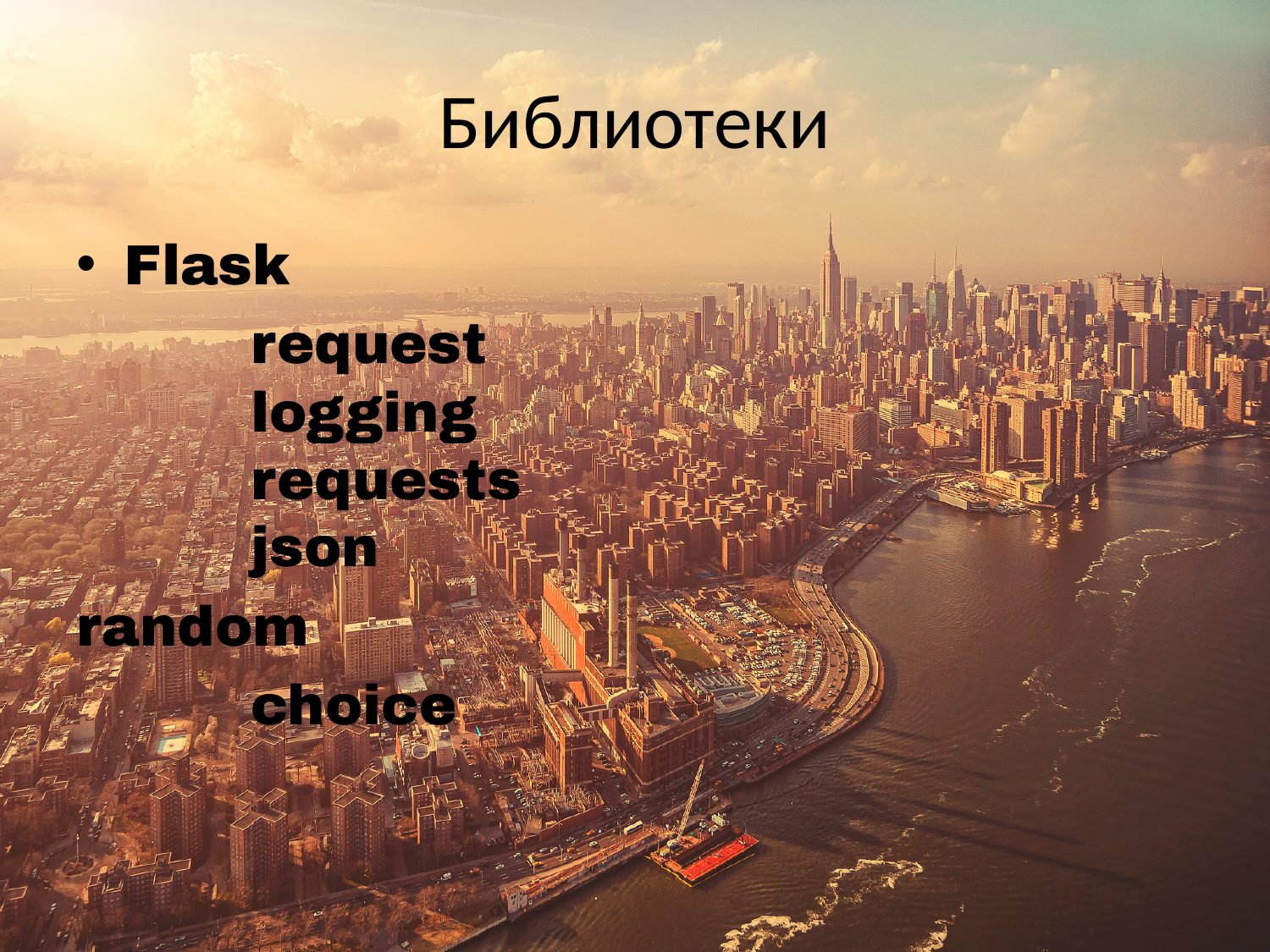

# Библиотеки
Flask
		request
	logging
	requests
	json
random
		choice